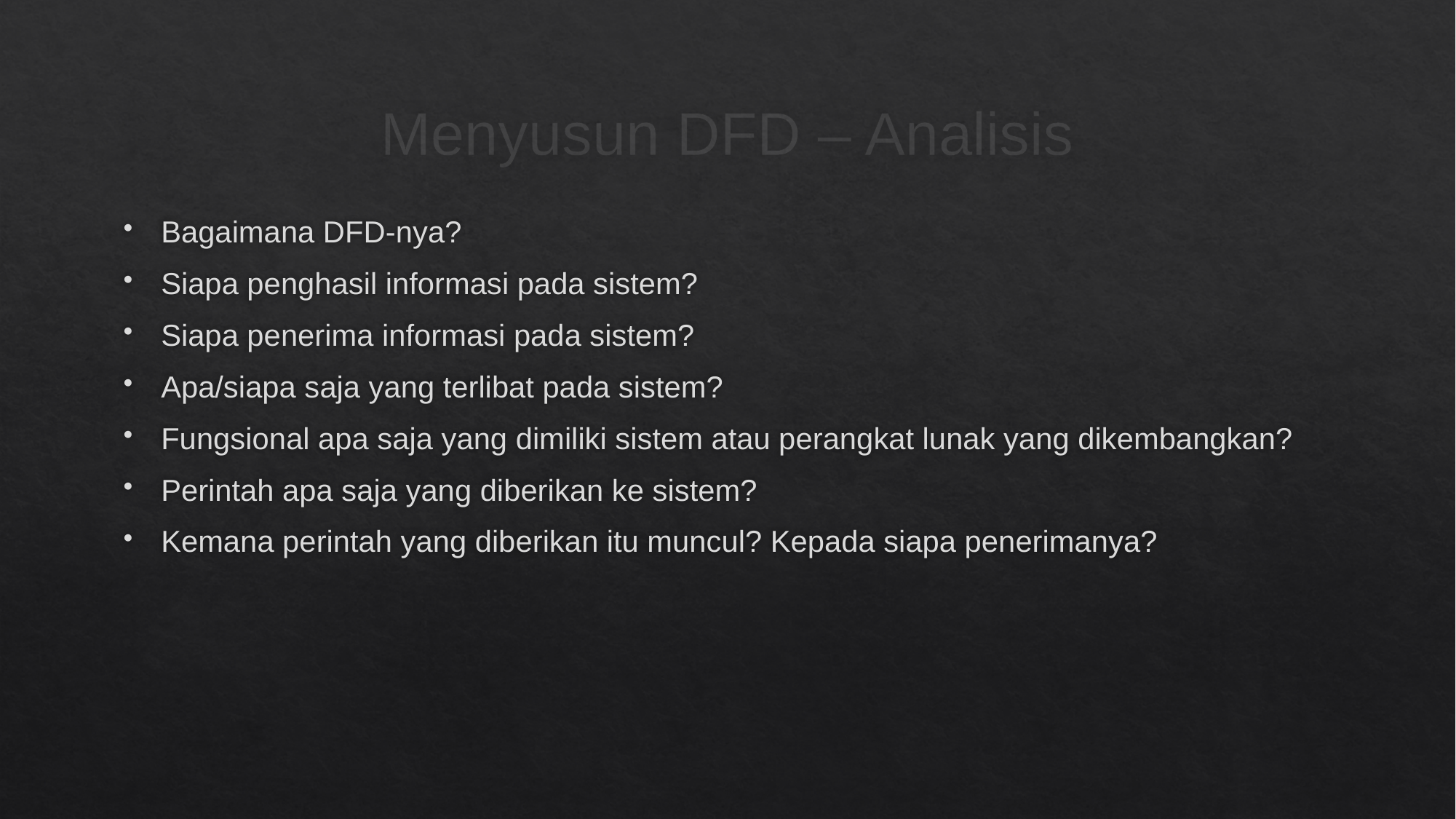

# Menyusun DFD – Analisis
Bagaimana DFD-nya?
Siapa penghasil informasi pada sistem?
Siapa penerima informasi pada sistem?
Apa/siapa saja yang terlibat pada sistem?
Fungsional apa saja yang dimiliki sistem atau perangkat lunak yang dikembangkan?
Perintah apa saja yang diberikan ke sistem?
Kemana perintah yang diberikan itu muncul? Kepada siapa penerimanya?